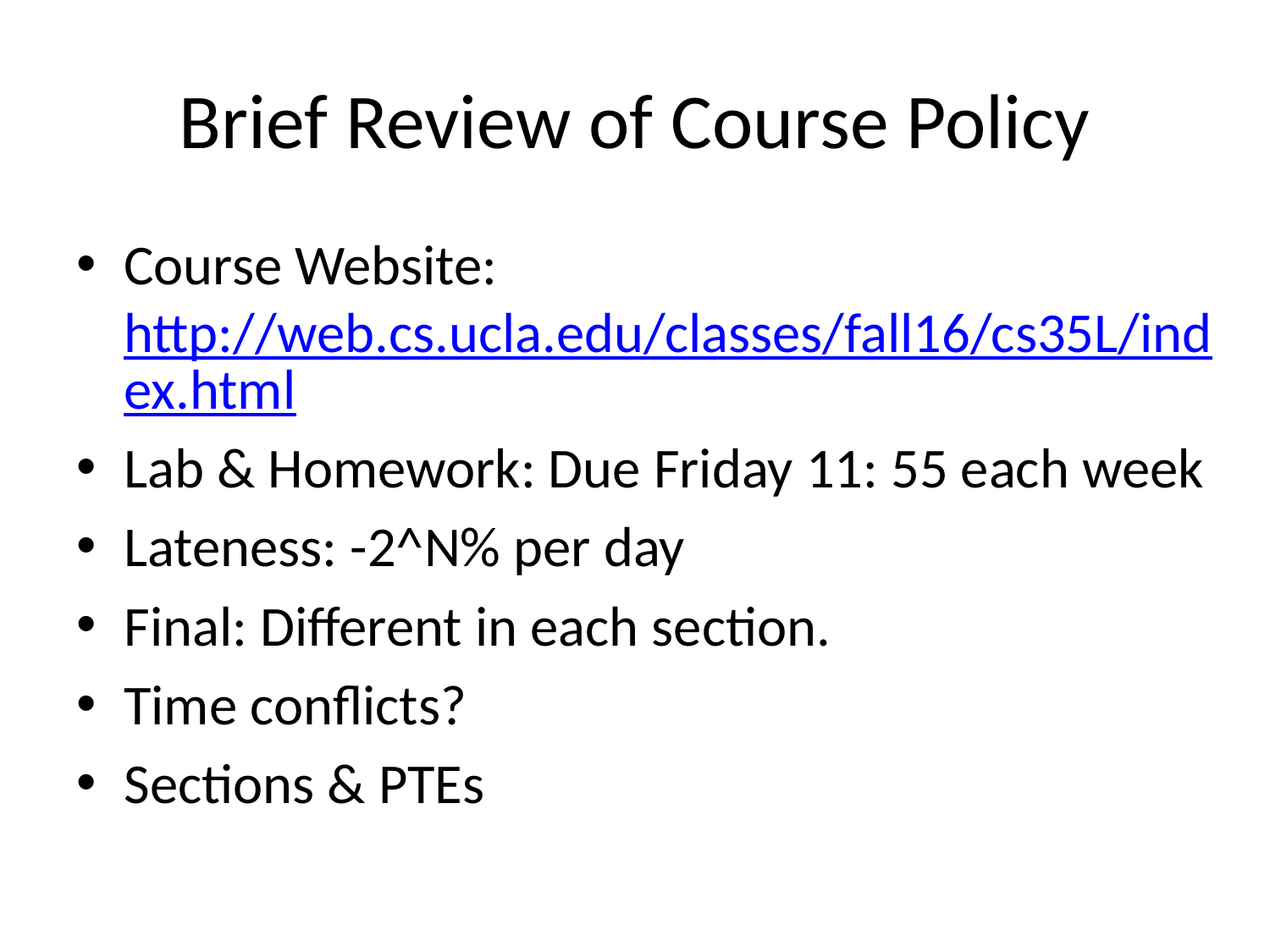

# Brief Review of Course Policy
Course Website: http://web.cs.ucla.edu/classes/fall16/cs35L/index.html
Lab & Homework: Due Friday 11: 55 each week
Lateness: -2^N% per day
Final: Different in each section.
Time conflicts?
Sections & PTEs